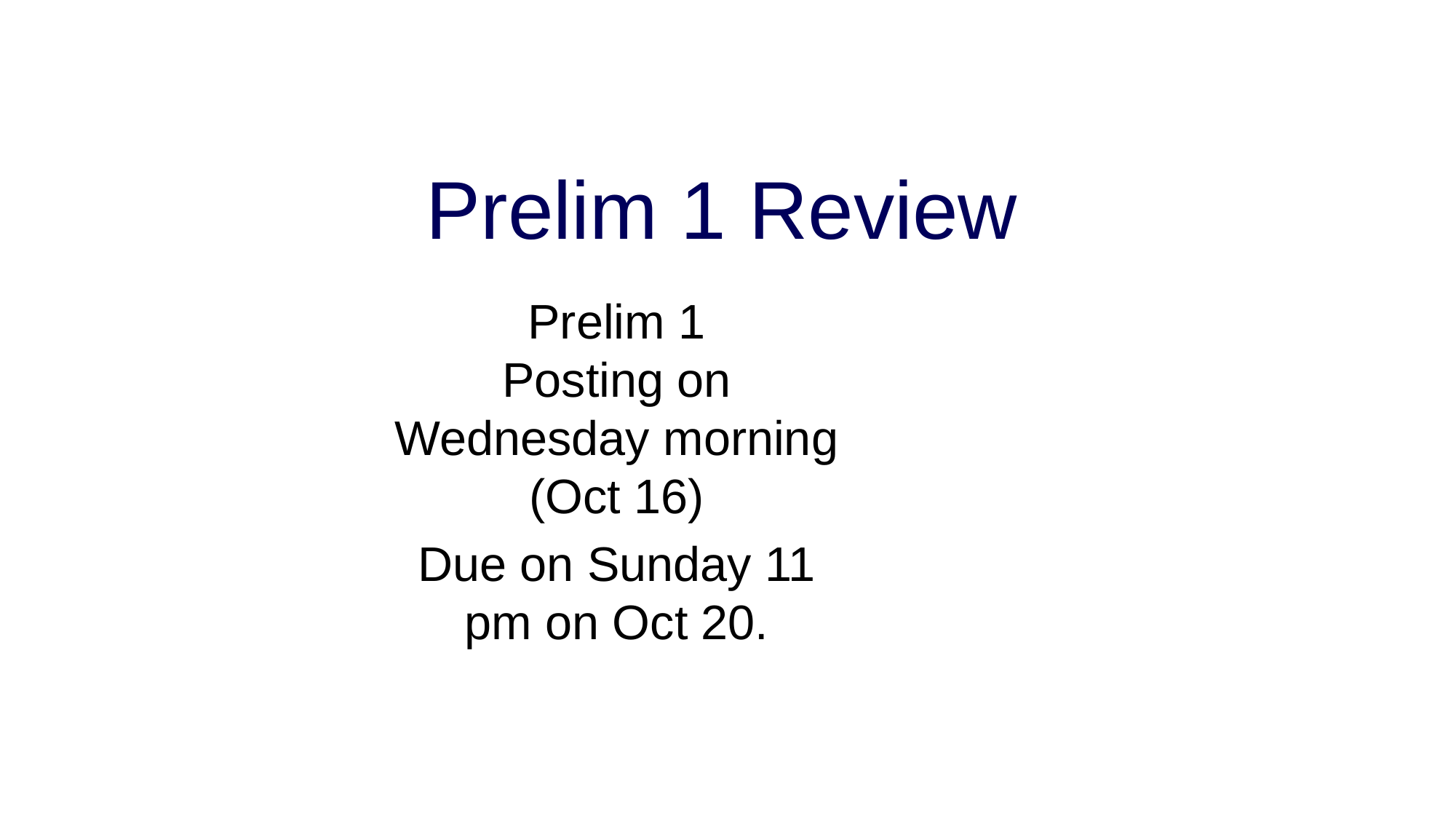

# Prelim 1 Review
Prelim 1
Posting on Wednesday morning (Oct 16)
Due on Sunday 11 pm on Oct 20.